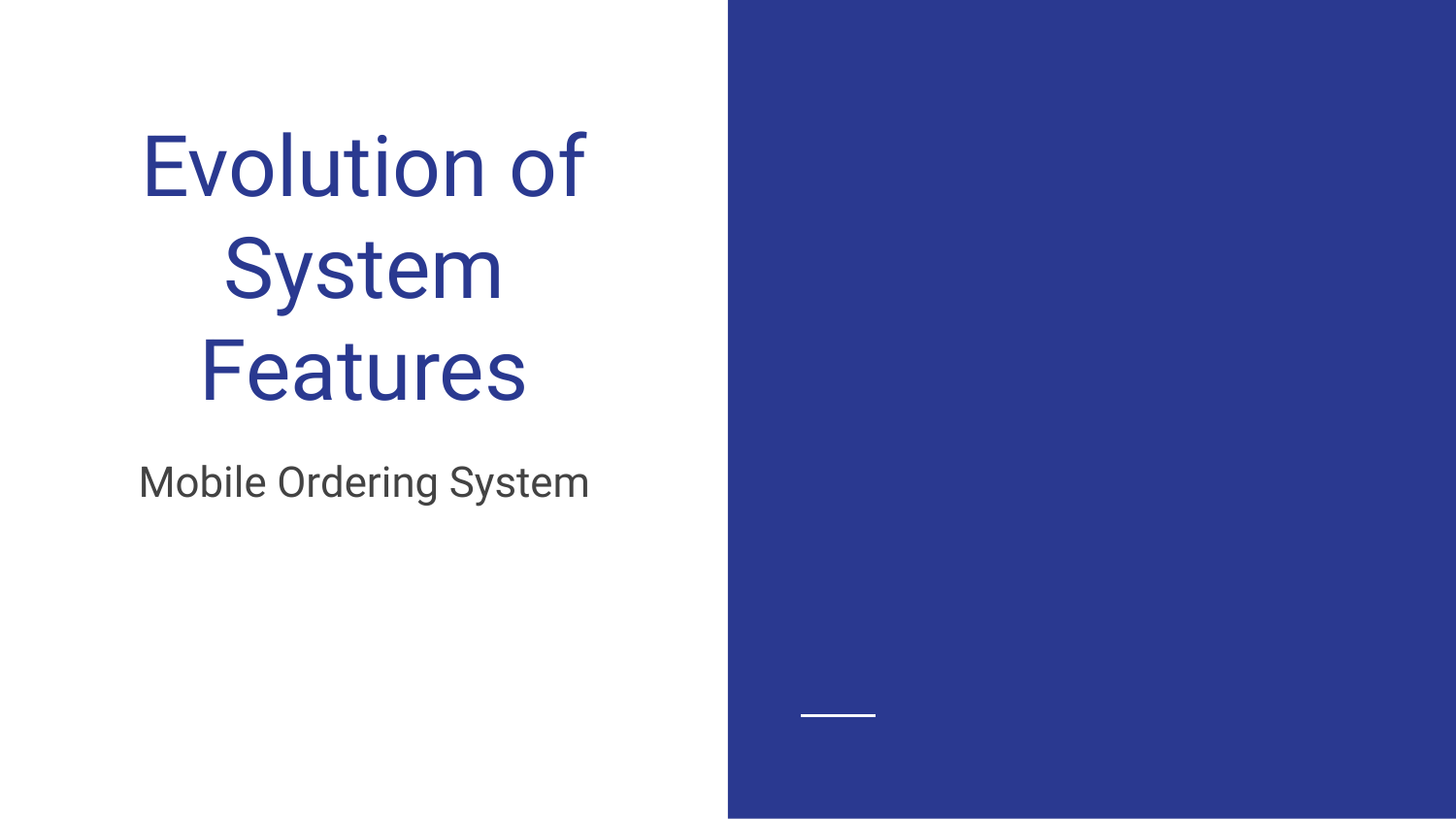

# Evolution of System Features
Mobile Ordering System